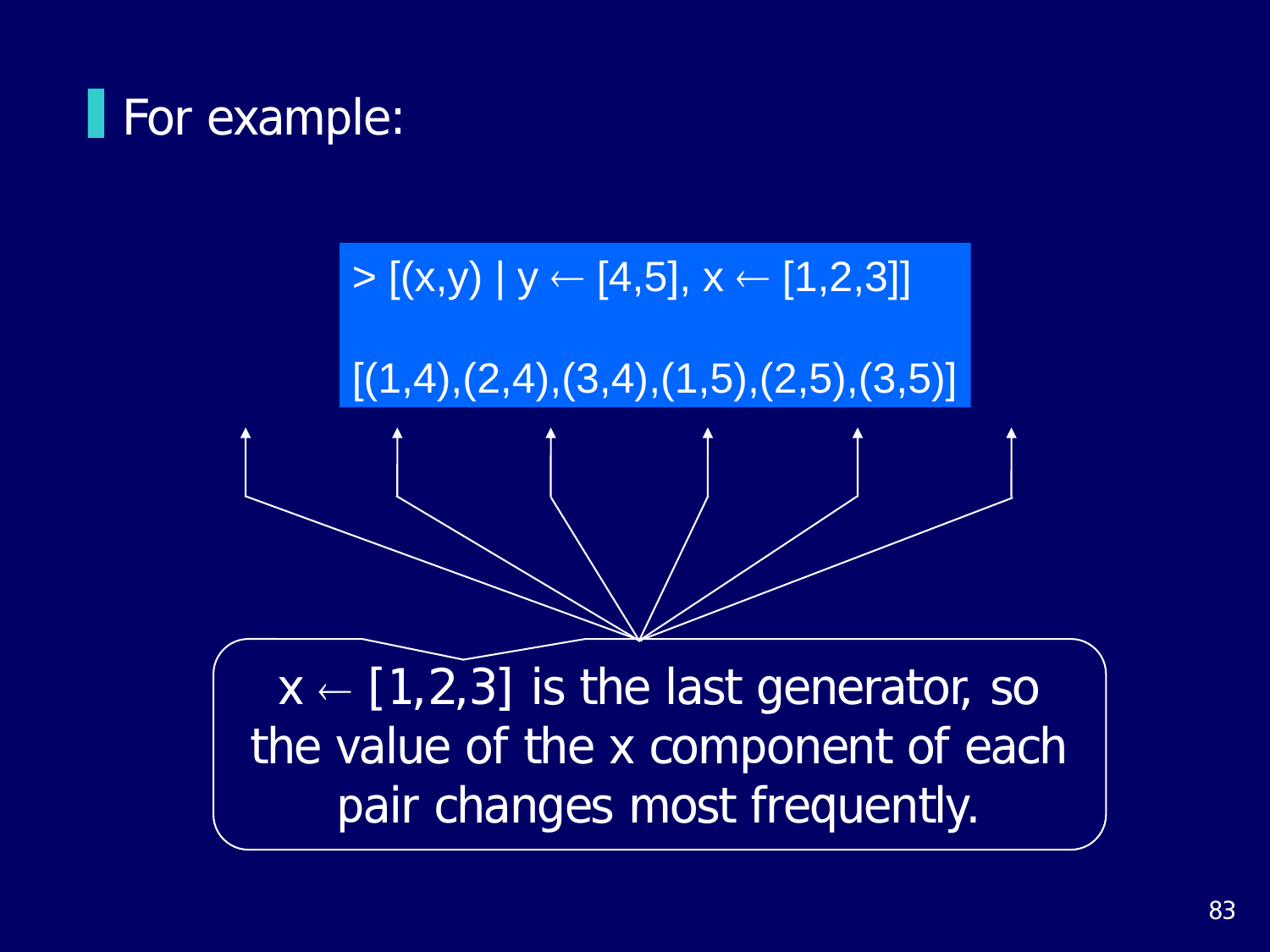

For example:
> [(x,y) | y ← [4,5], x ← [1,2,3]]

[(1,4),(2,4),(3,4),(1,5),(2,5),(3,5)]

x ← [1,2,3] is the last generator, so the value of the x component of each pair changes most frequently.
83